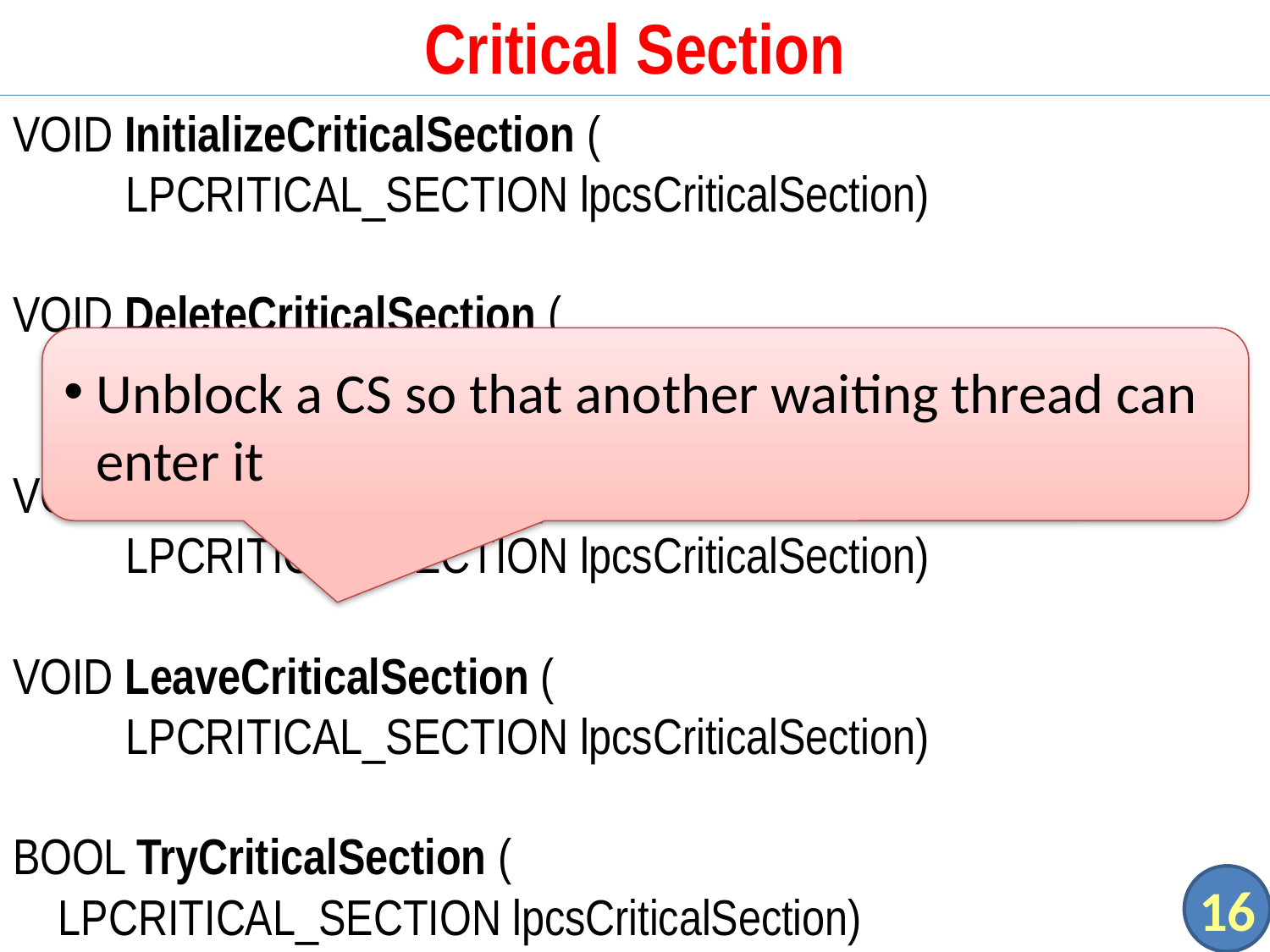

# Critical Section
VOID InitializeCriticalSection (
	LPCRITICAL_SECTION lpcsCriticalSection)

VOID DeleteCriticalSection (
	LPCRITICAL_SECTION lpcsCriticalSection)

VOID EnterCriticalSection (
	LPCRITICAL_SECTION lpcsCriticalSection)

VOID LeaveCriticalSection (
	LPCRITICAL_SECTION lpcsCriticalSection)

BOOL TryCriticalSection (
    LPCRITICAL_SECTION lpcsCriticalSection)
Unblock a CS so that another waiting thread can enter it
16